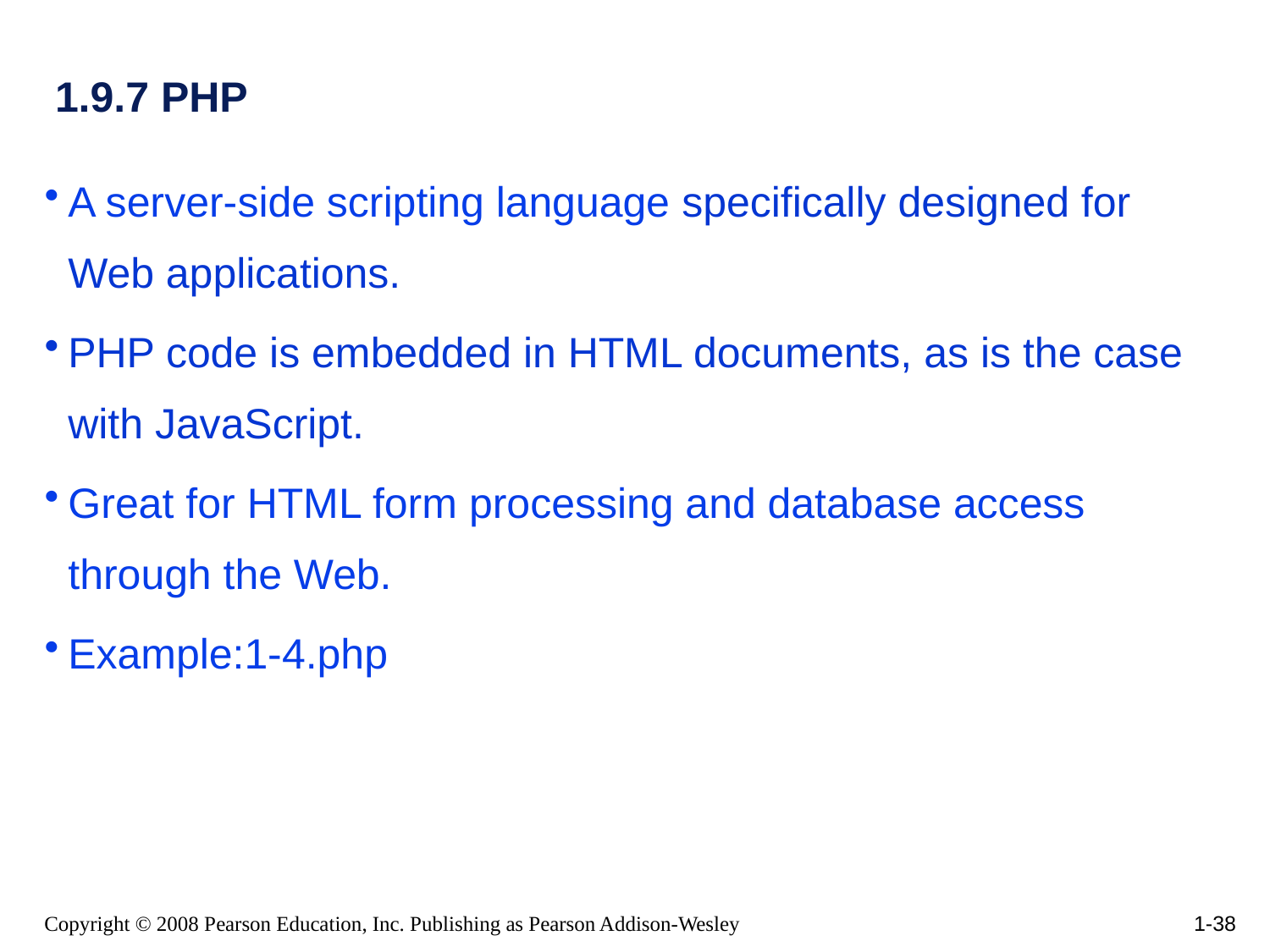

# 1.9.7 PHP
A server-side scripting language specifically designed for Web applications.
PHP code is embedded in HTML documents, as is the case with JavaScript.
Great for HTML form processing and database access through the Web.
Example:1-4.php